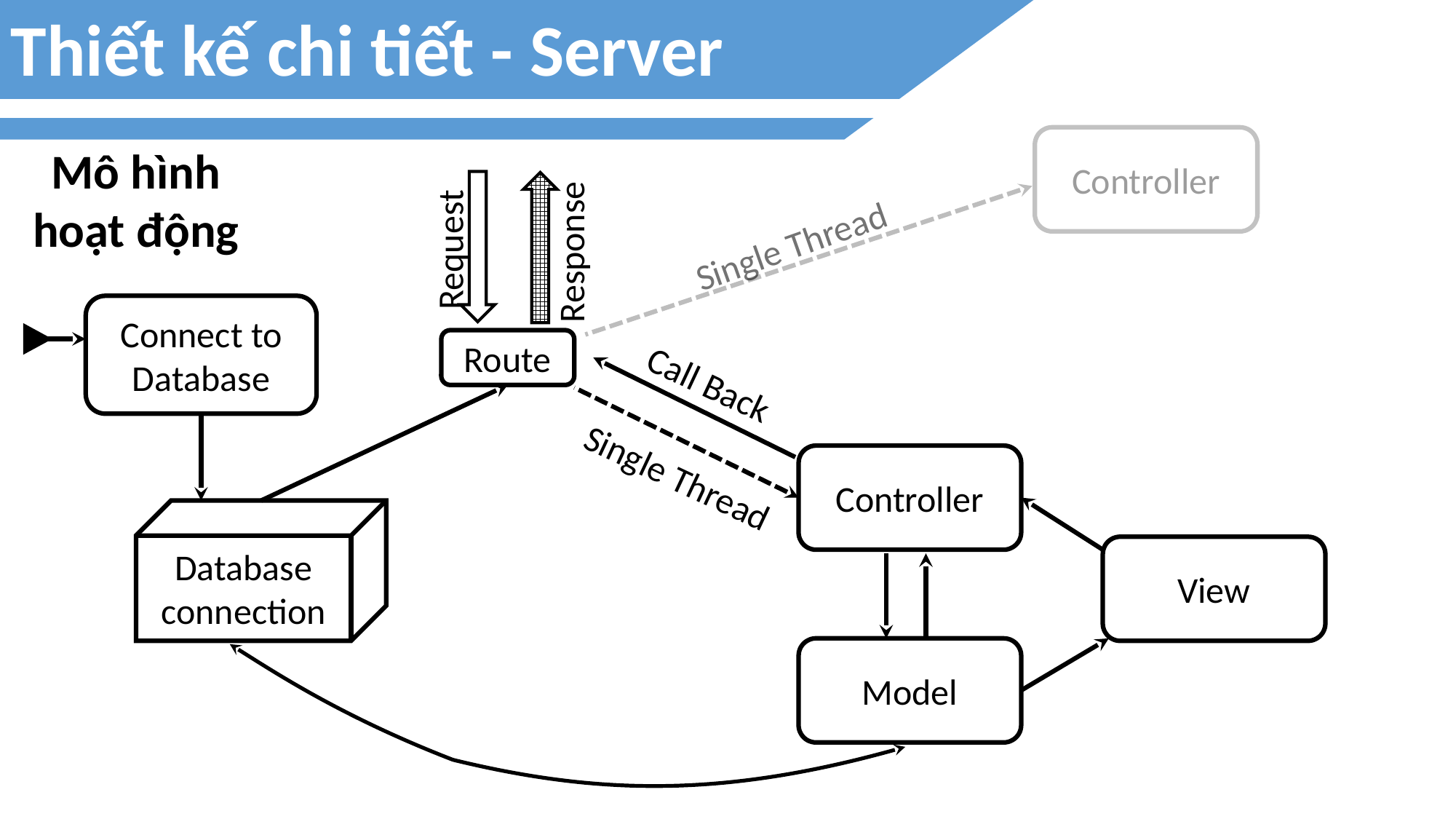

Thiết kế chi tiết - Server

Controller
Mô hình hoạt động
Single Thread

Request
Response
Connect to Database
Goto Sleep

Route
Call Back

Controller
Single Thread
Database connection
View
Model